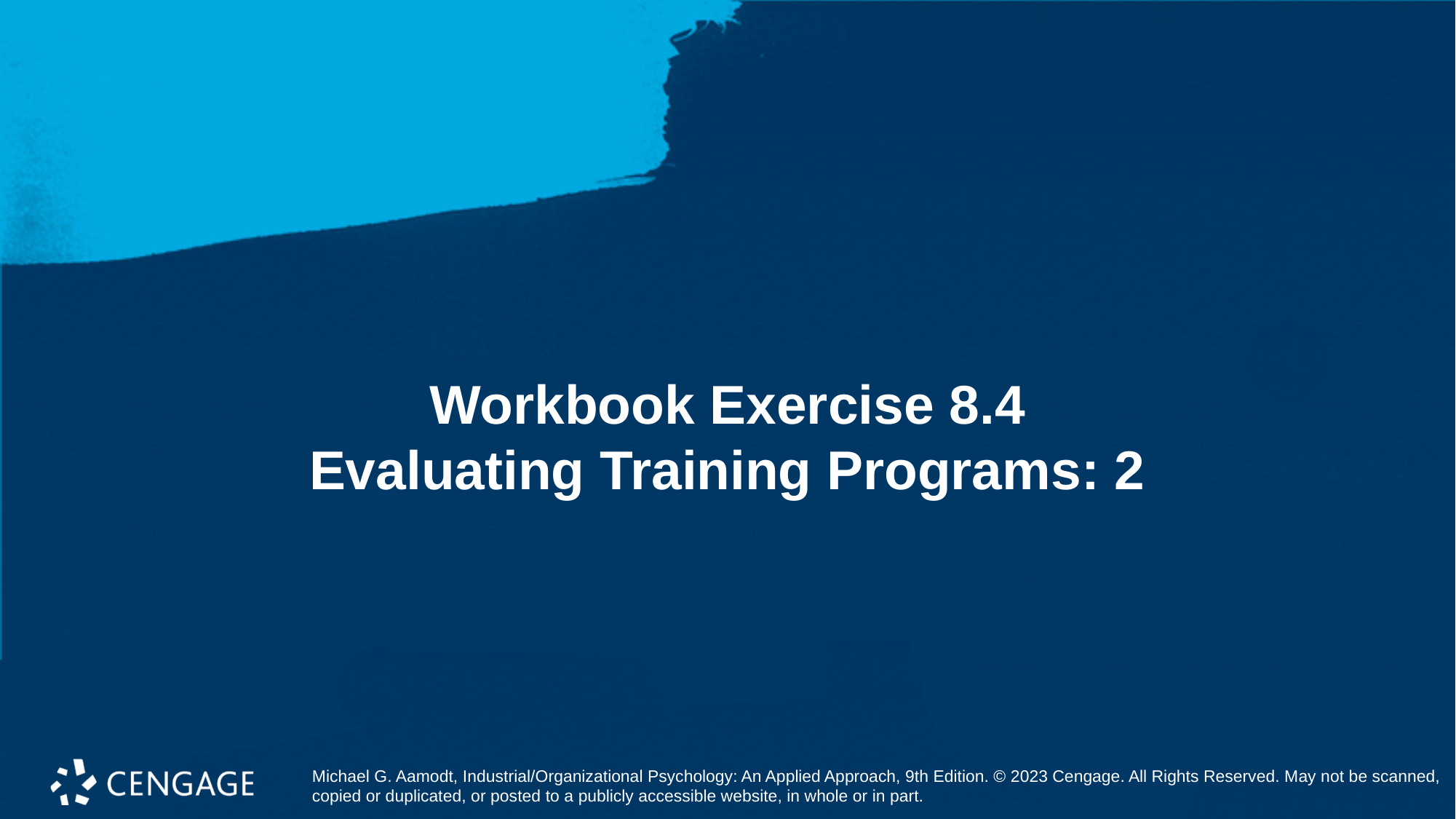

# Workbook Exercise 8.4 Evaluating Training Programs: 2